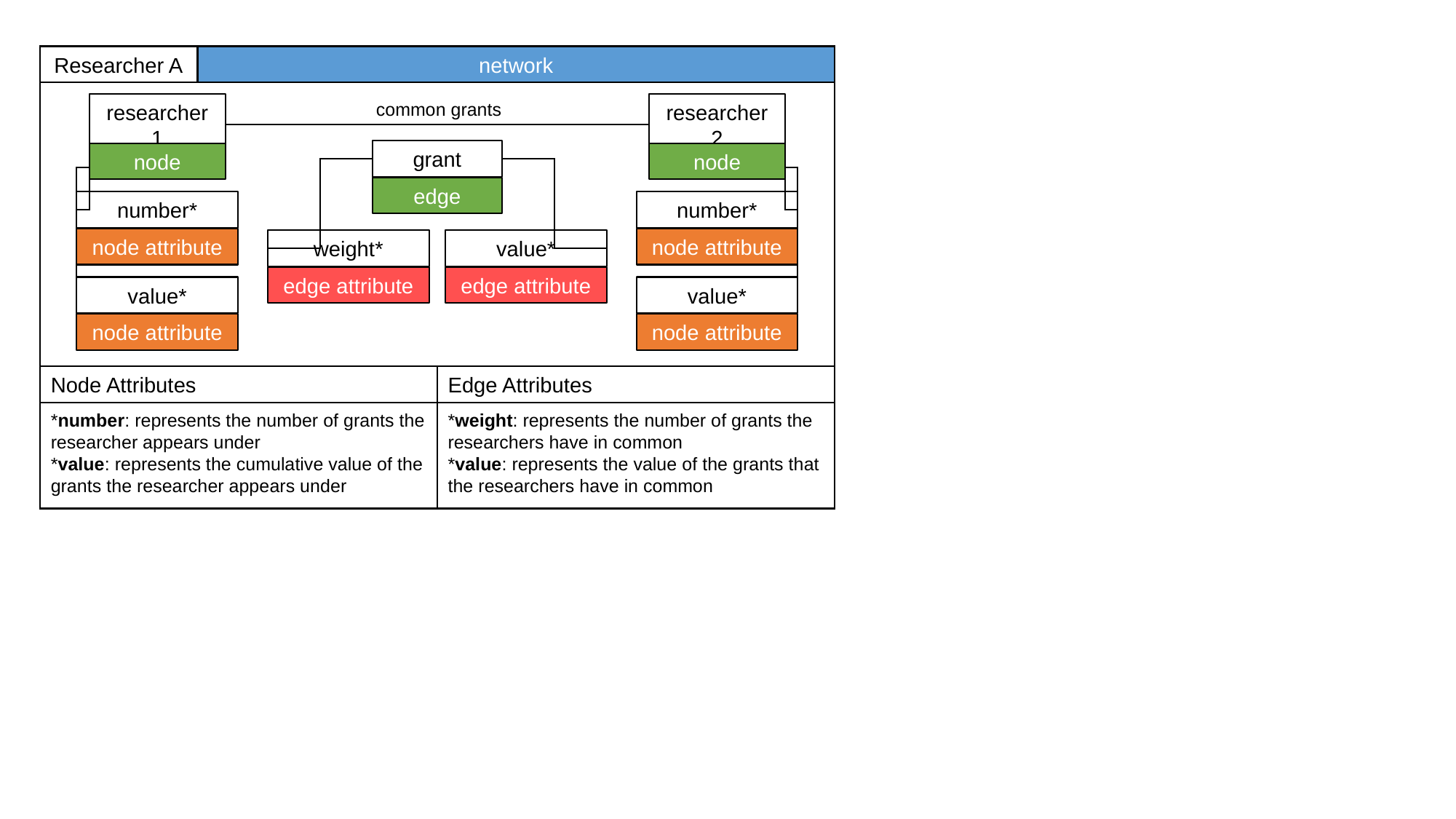

Researcher A
network

common grants
researcher 1
node
number*
node attribute
value*
node attribute
researcher 2
node
number*
node attribute
value*
node attribute
grant
edge
weight*
edge attribute
value*
edge attribute
Node Attributes

*number: represents the number of grants the researcher appears under
*value: represents the cumulative value of the grants the researcher appears under
Edge Attributes

*weight: represents the number of grants the researchers have in common
*value: represents the value of the grants that the researchers have in common